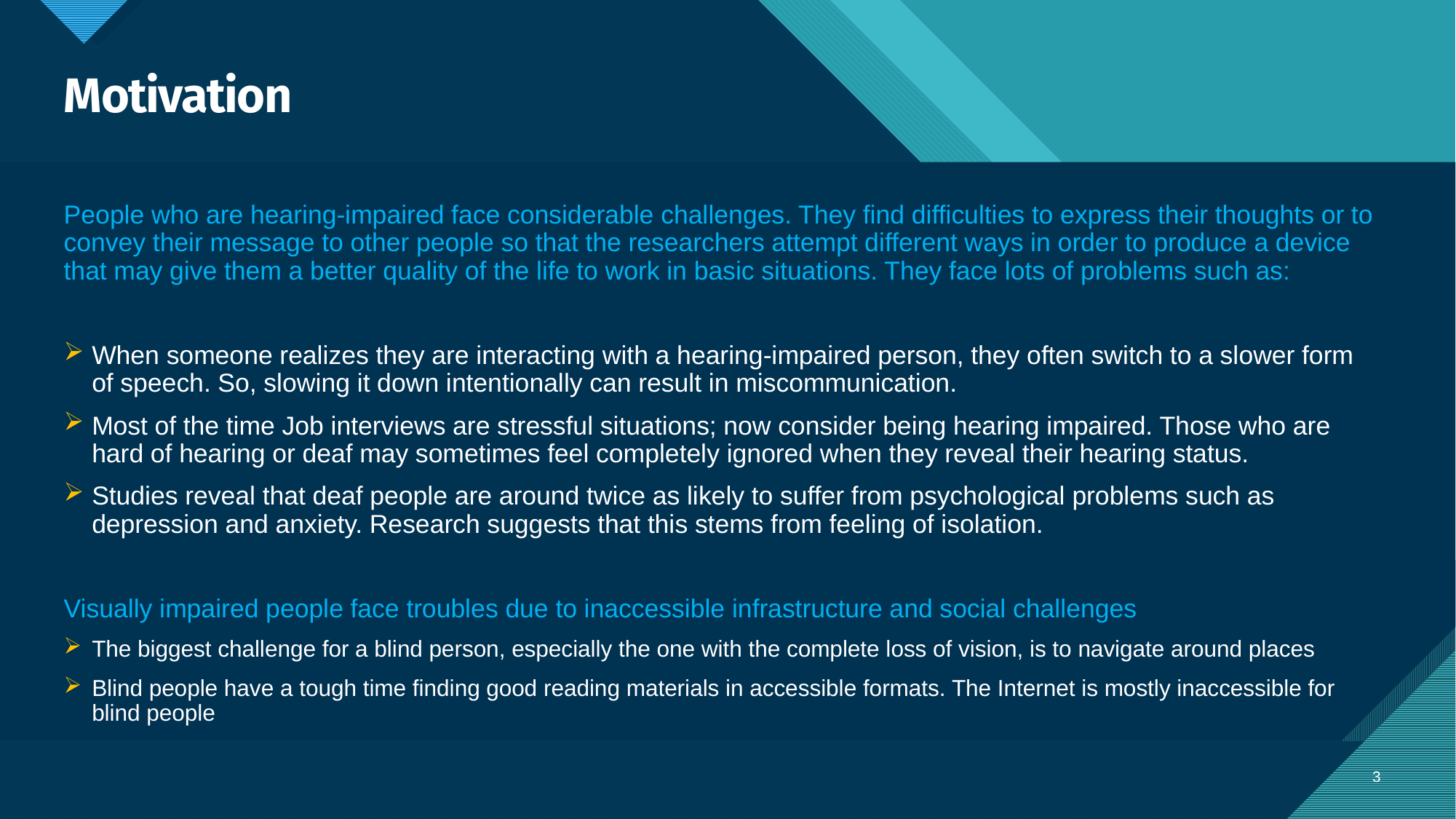

# Motivation

People who are hearing-impaired face considerable challenges. They find difficulties to express their thoughts or to convey their message to other people so that the researchers attempt different ways in order to produce a device that may give them a better quality of the life to work in basic situations. They face lots of problems such as:

When someone realizes they are interacting with a hearing-impaired person, they often switch to a slower form of speech. So, slowing it down intentionally can result in miscommunication.
Most of the time Job interviews are stressful situations; now consider being hearing impaired. Those who are hard of hearing or deaf may sometimes feel completely ignored when they reveal their hearing status.
Studies reveal that deaf people are around twice as likely to suffer from psychological problems such as depression and anxiety. Research suggests that this stems from feeling of isolation.

Visually impaired people face troubles due to inaccessible infrastructure and social challenges
The biggest challenge for a blind person, especially the one with the complete loss of vision, is to navigate around places
Blind people have a tough time finding good reading materials in accessible formats. The Internet is mostly inaccessible for blind people

3